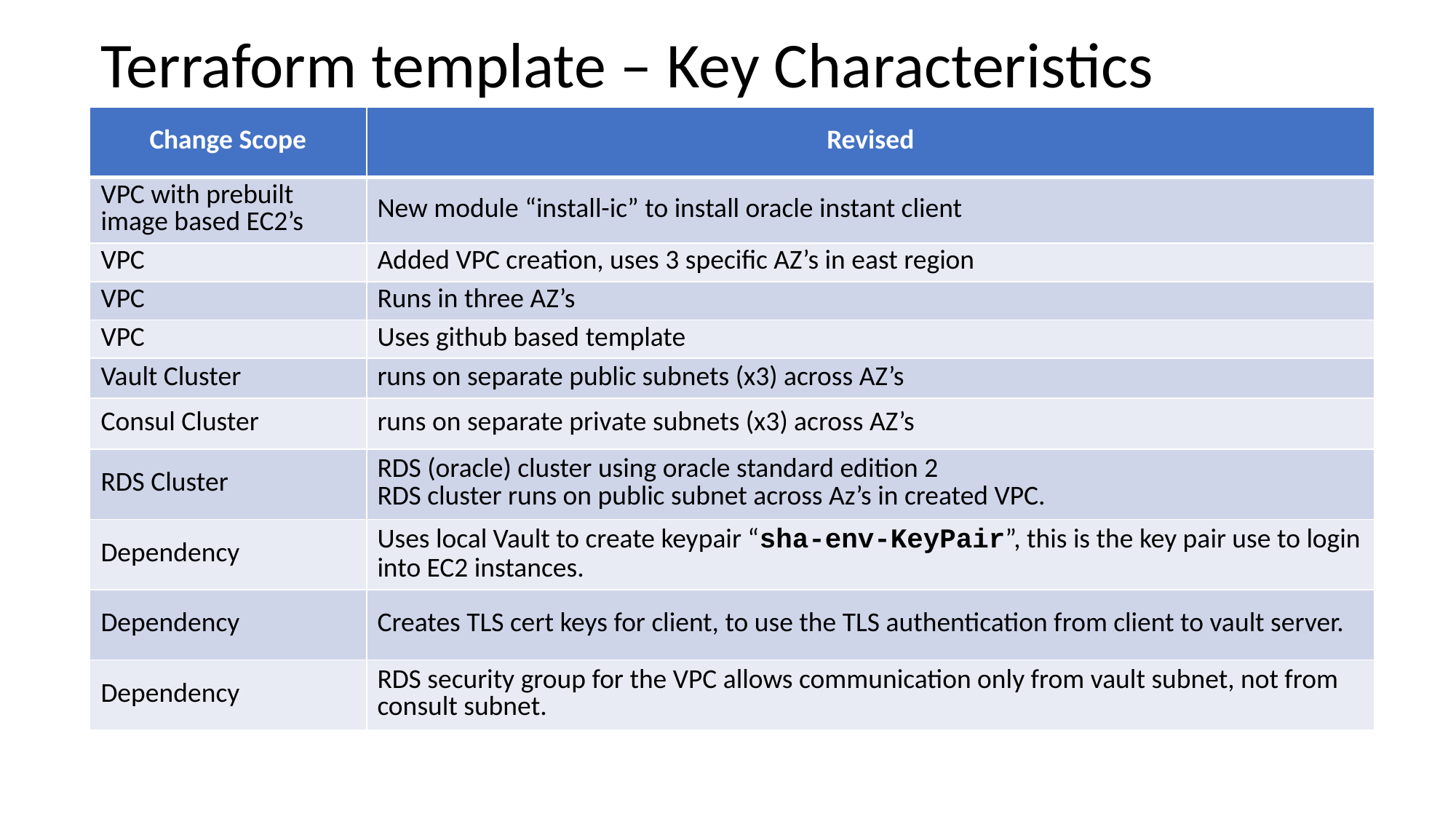

# Terraform template – Key Characteristics
| Change Scope | Revised |
| --- | --- |
| VPC with prebuilt image based EC2’s | New module “install-ic” to install oracle instant client |
| VPC | Added VPC creation, uses 3 specific AZ’s in east region |
| VPC | Runs in three AZ’s |
| VPC | Uses github based template |
| Vault Cluster | runs on separate public subnets (x3) across AZ’s |
| Consul Cluster | runs on separate private subnets (x3) across AZ’s |
| RDS Cluster | RDS (oracle) cluster using oracle standard edition 2 RDS cluster runs on public subnet across Az’s in created VPC. |
| Dependency | Uses local Vault to create keypair “sha-env-KeyPair”, this is the key pair use to login into EC2 instances. |
| Dependency | Creates TLS cert keys for client, to use the TLS authentication from client to vault server. |
| Dependency | RDS security group for the VPC allows communication only from vault subnet, not from consult subnet. |